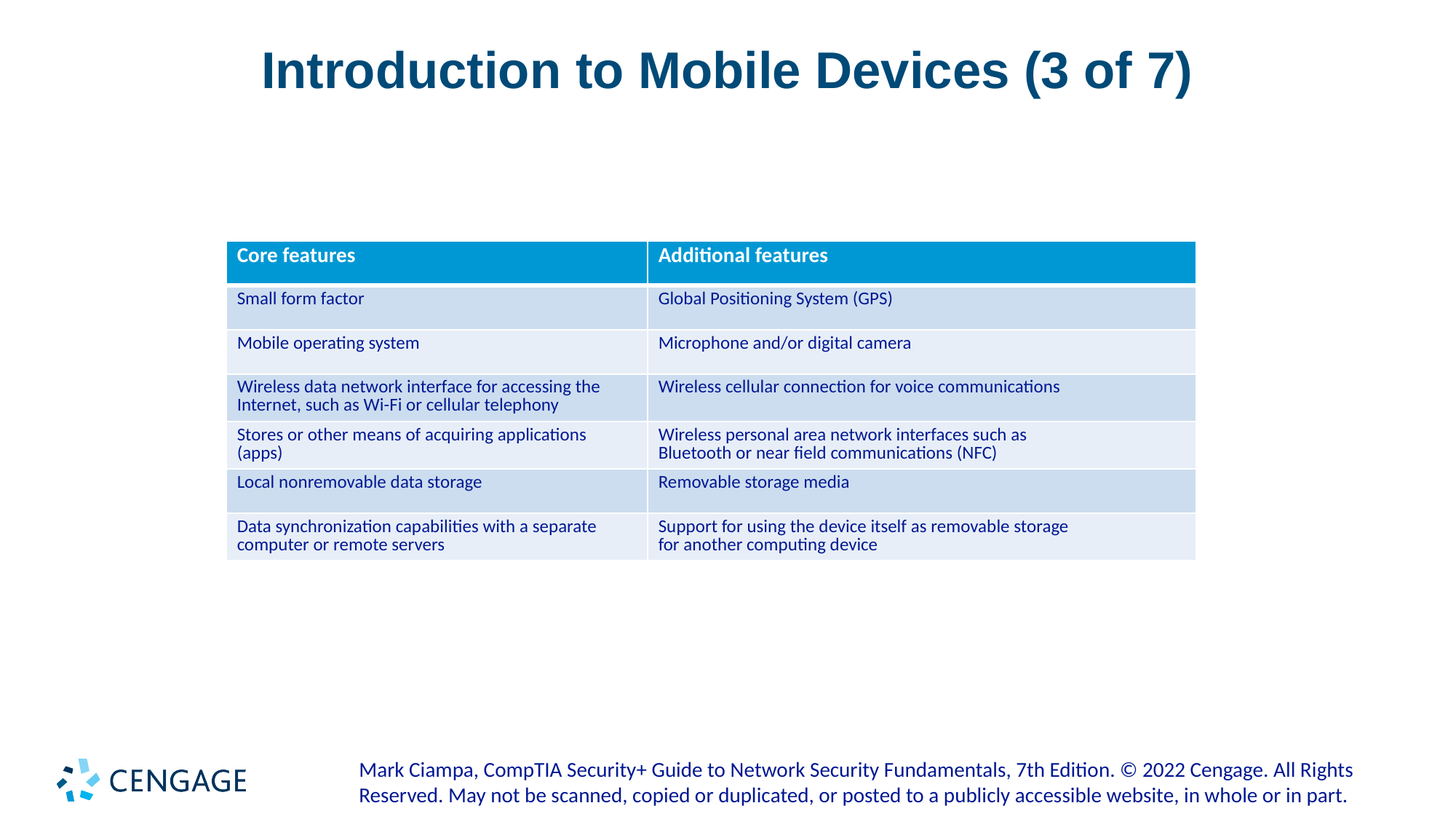

# Introduction to Mobile Devices (3 of 7)
| Core features | Additional features |
| --- | --- |
| Small form factor | Global Positioning System (GPS) |
| Mobile operating system | Microphone and/or digital camera |
| Wireless data network interface for accessing the Internet, such as Wi-Fi or cellular telephony | Wireless cellular connection for voice communications |
| Stores or other means of acquiring applications (apps) | Wireless personal area network interfaces such as Bluetooth or near field communications (NFC) |
| Local nonremovable data storage | Removable storage media |
| Data synchronization capabilities with a separate computer or remote servers | Support for using the device itself as removable storage for another computing device |